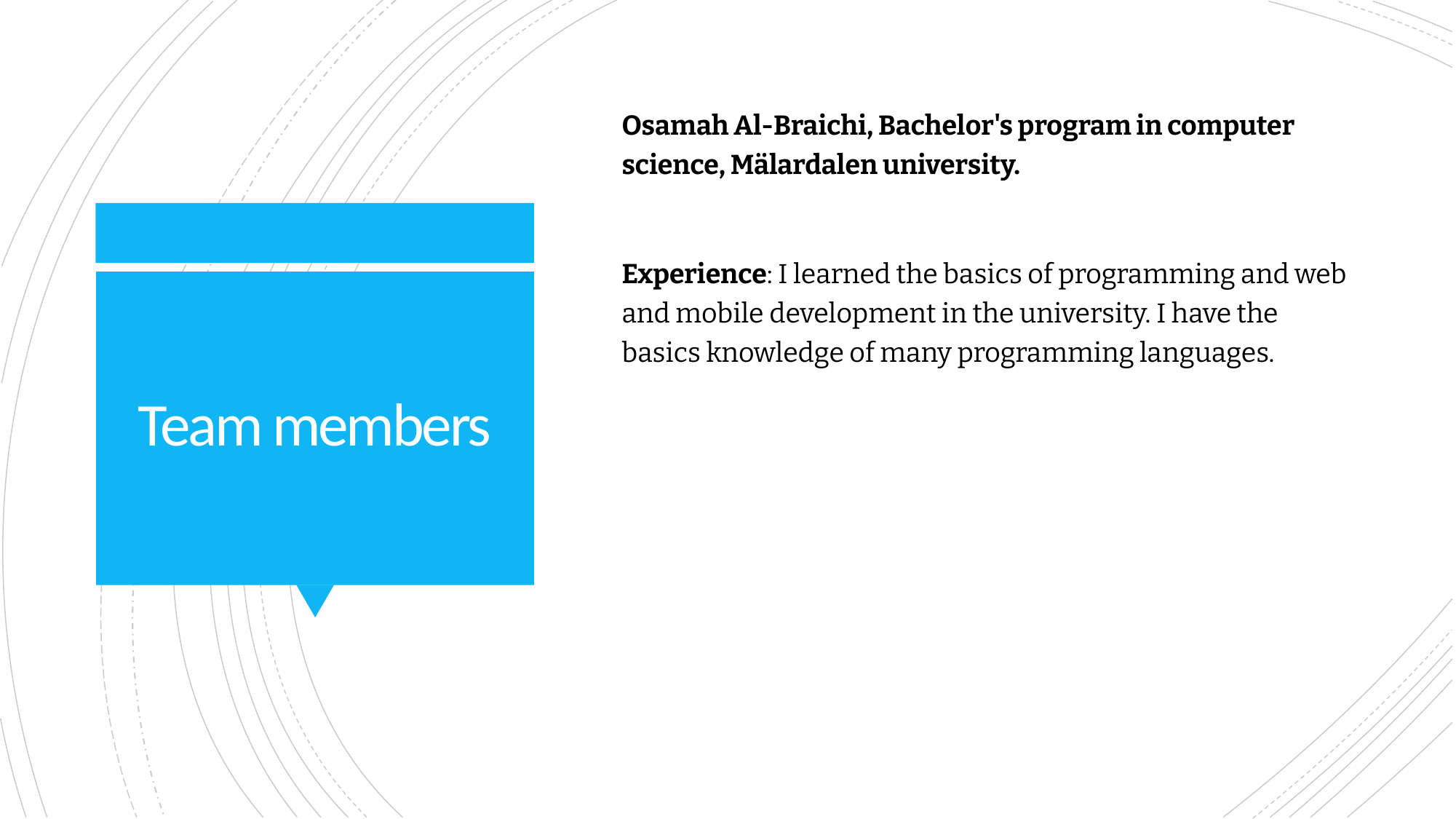

Osamah Al-Braichi, Bachelor's program in computer science, Mälardalen university.

Experience: I learned the basics of programming and web and mobile development in the university. I have the basics knowledge of many programming languages.
# Team members